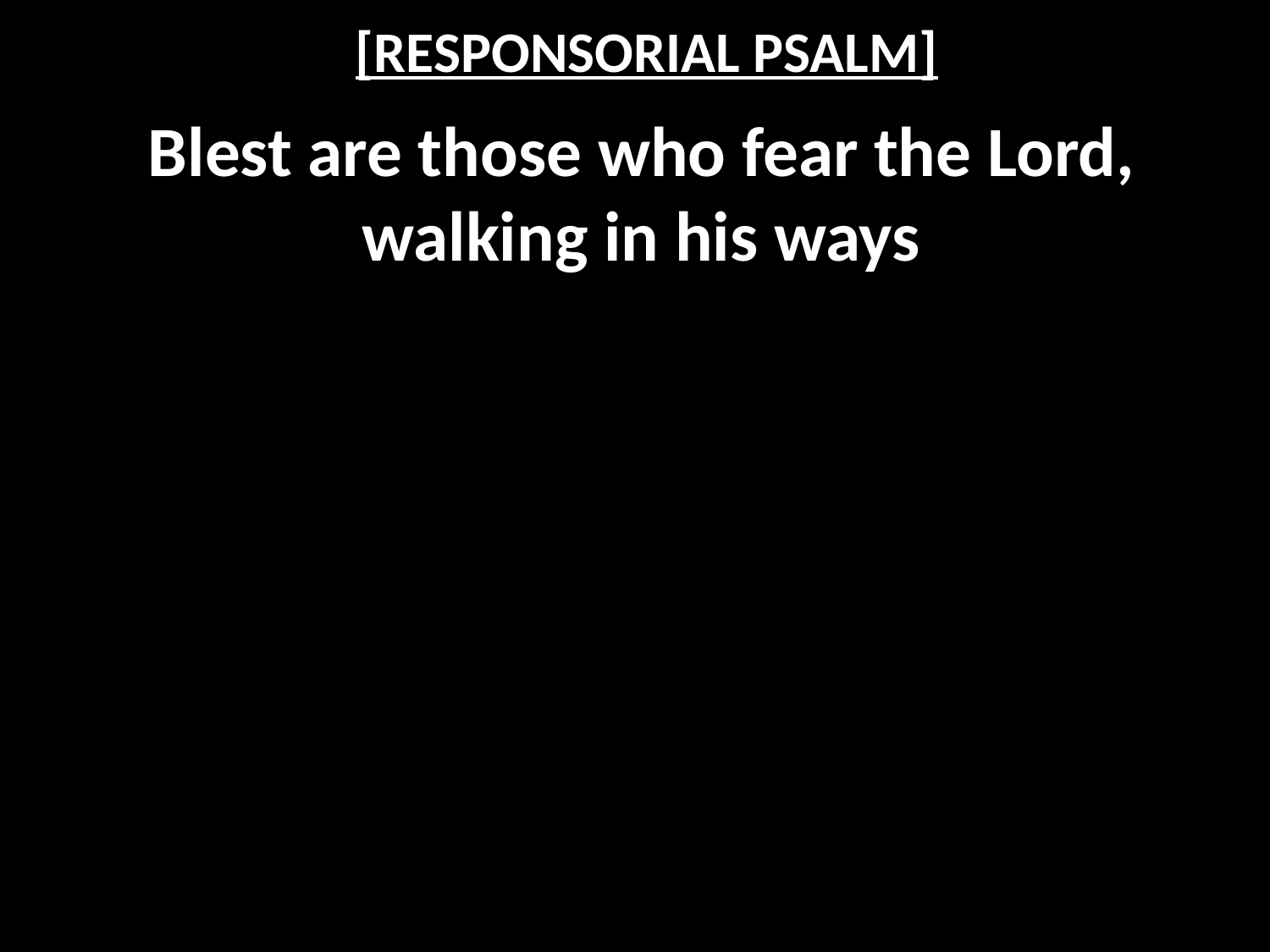

# [RESPONSORIAL PSALM]
Blest are those who fear the Lord,
walking in his ways